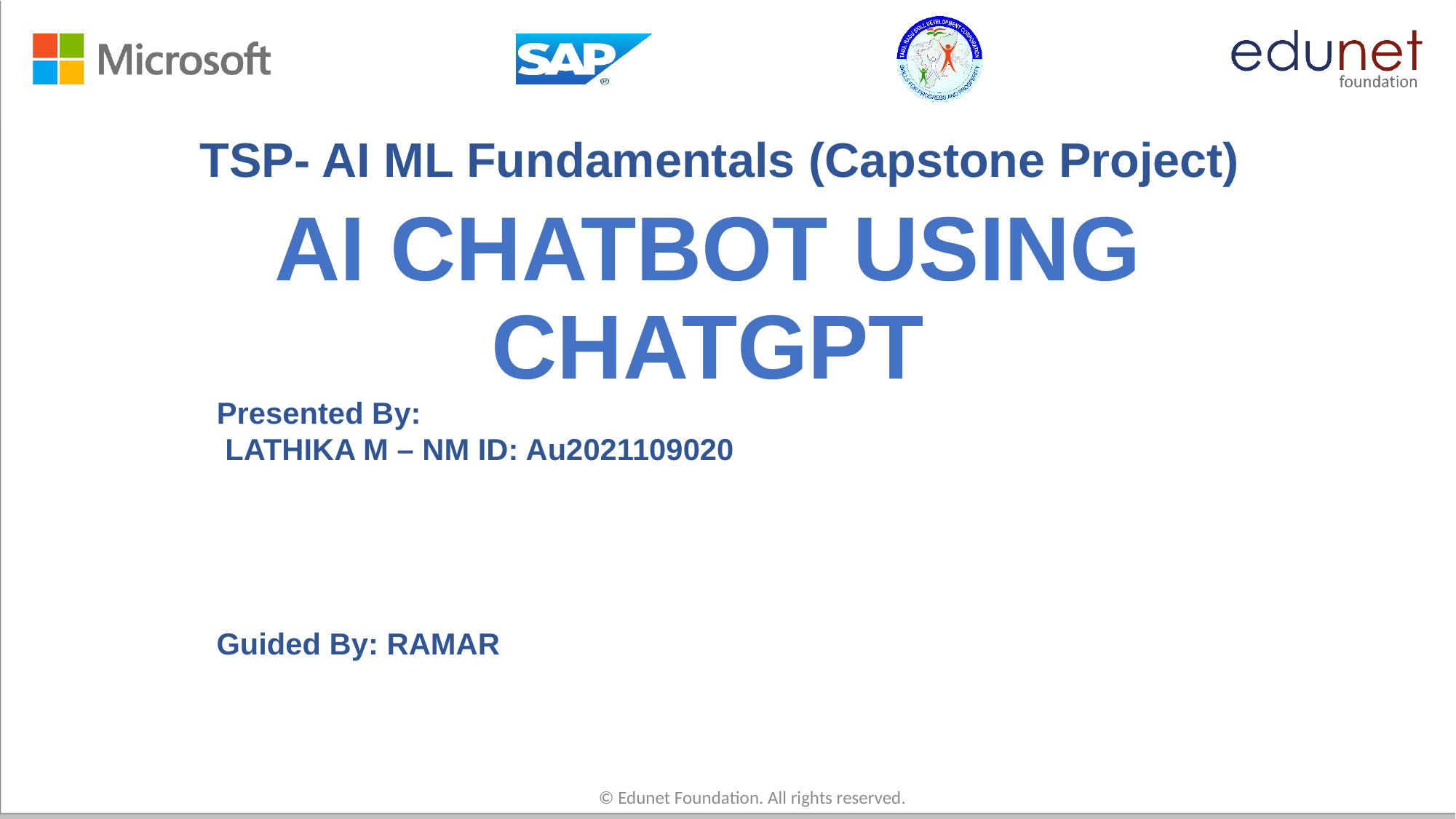

TSP- AI ML Fundamentals (Capstone Project)
# AI CHATBOT USING CHATGPT
Presented By:
 LATHIKA M – NM ID: Au2021109020
Guided By: RAMAR
© Edunet Foundation. All rights reserved.